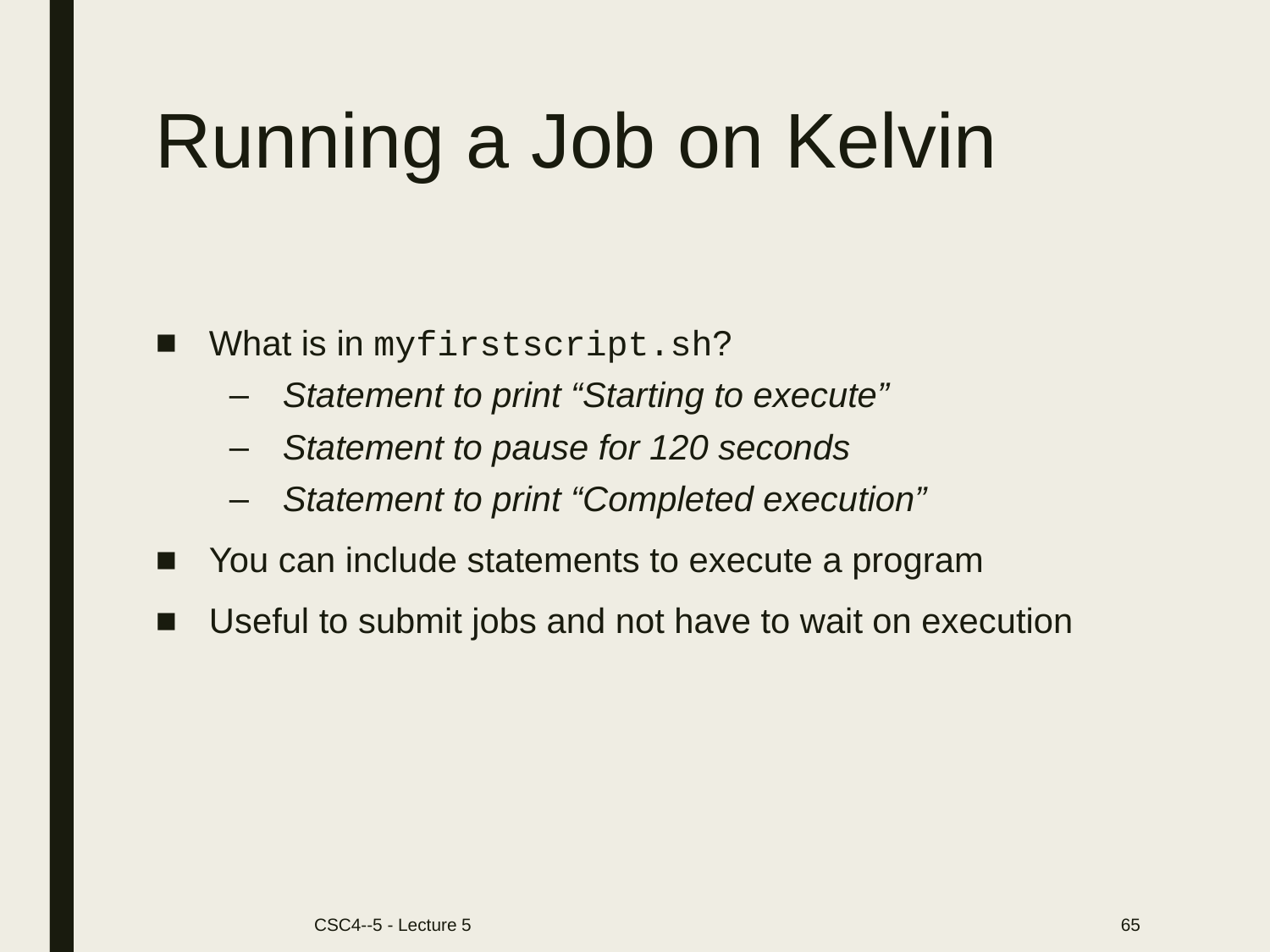

# Running a Job on Kelvin
What is in myfirstscript.sh?
Statement to print “Starting to execute”
Statement to pause for 120 seconds
Statement to print “Completed execution”
You can include statements to execute a program
Useful to submit jobs and not have to wait on execution

CSC4--5 - Lecture 5
65